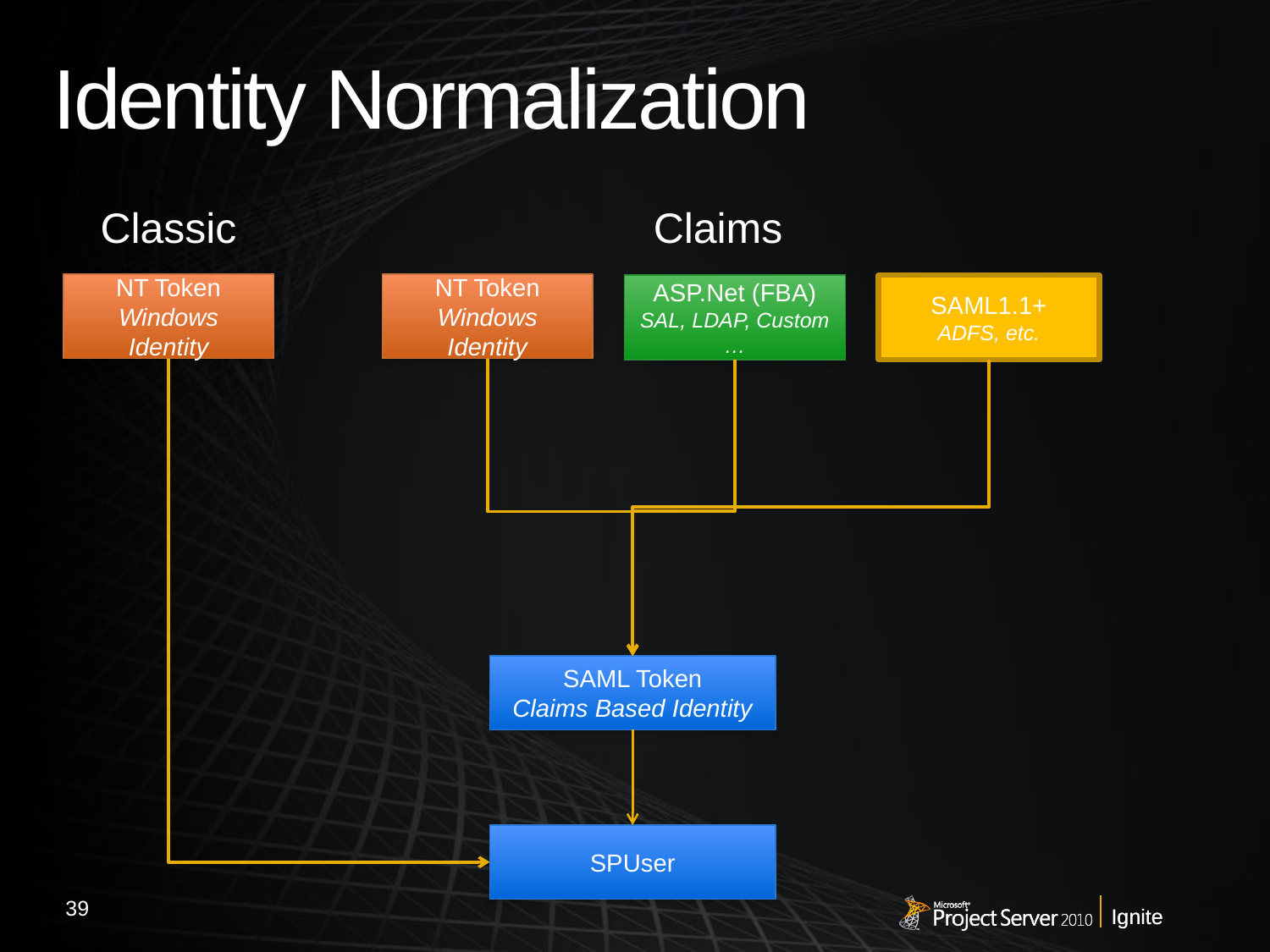

# Identity Normalization
Classic
Claims
NT Token
Windows Identity
NT Token
Windows Identity
SAML1.1+
ADFS, etc.
ASP.Net (FBA)
SAL, LDAP, Custom …
SAML Token
Claims Based Identity
SPUser
39